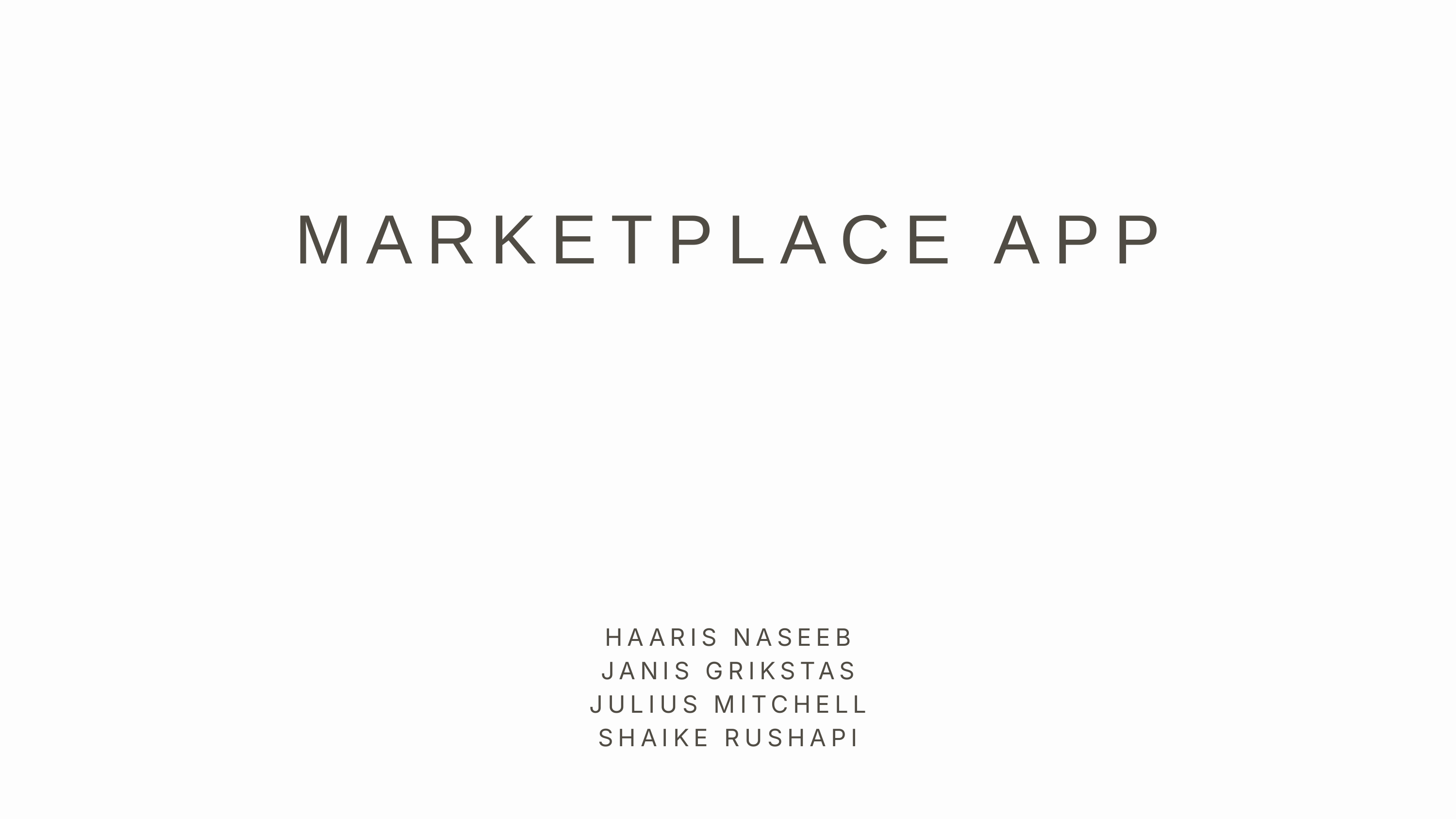

MARKETPLACE APP
HAARIS NASEEB
JANIS GRIKSTAS
JULIUS MITCHELL
SHAIKE RUSHAPI